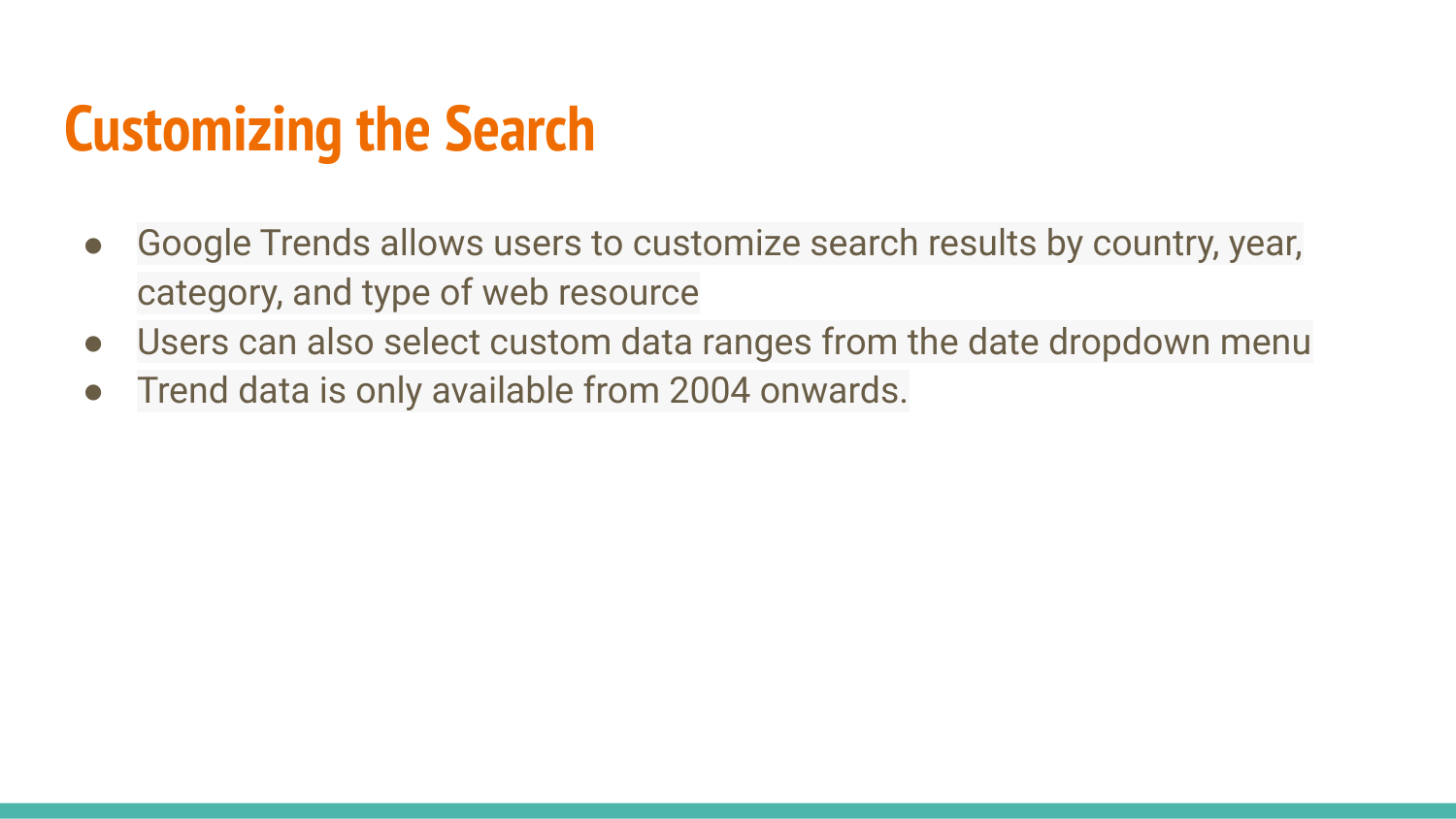

# Customizing the Search
Google Trends allows users to customize search results by country, year, category, and type of web resource
Users can also select custom data ranges from the date dropdown menu
Trend data is only available from 2004 onwards.